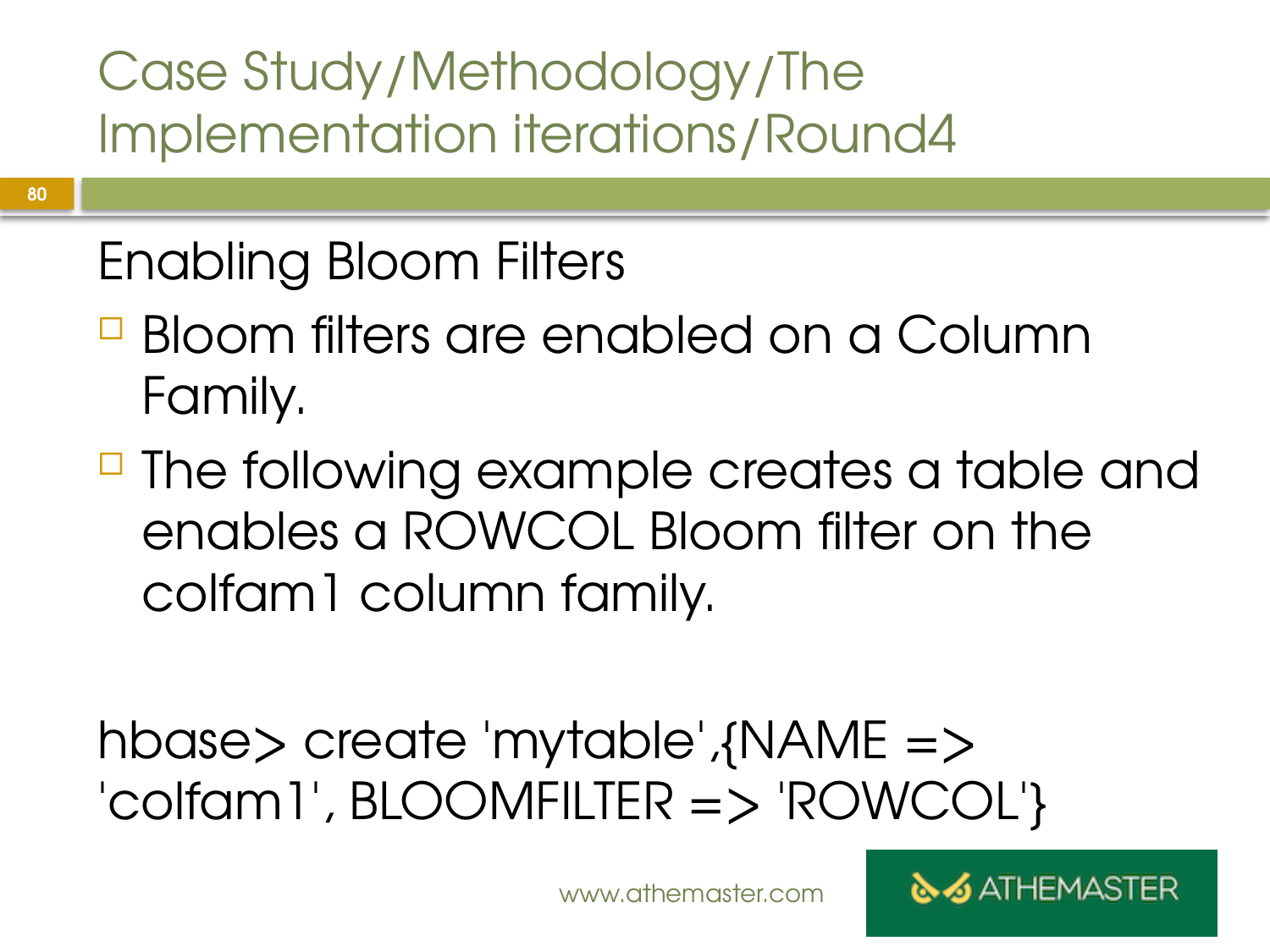

# Case Study/Methodology/The Implementation iterations/Round4
80
Enabling Bloom Filters
Bloom filters are enabled on a Column Family.
The following example creates a table and enables a ROWCOL Bloom filter on the colfam1 column family.

hbase> create 'mytable',{NAME => 'colfam1', BLOOMFILTER => 'ROWCOL'}

www.athemaster.com